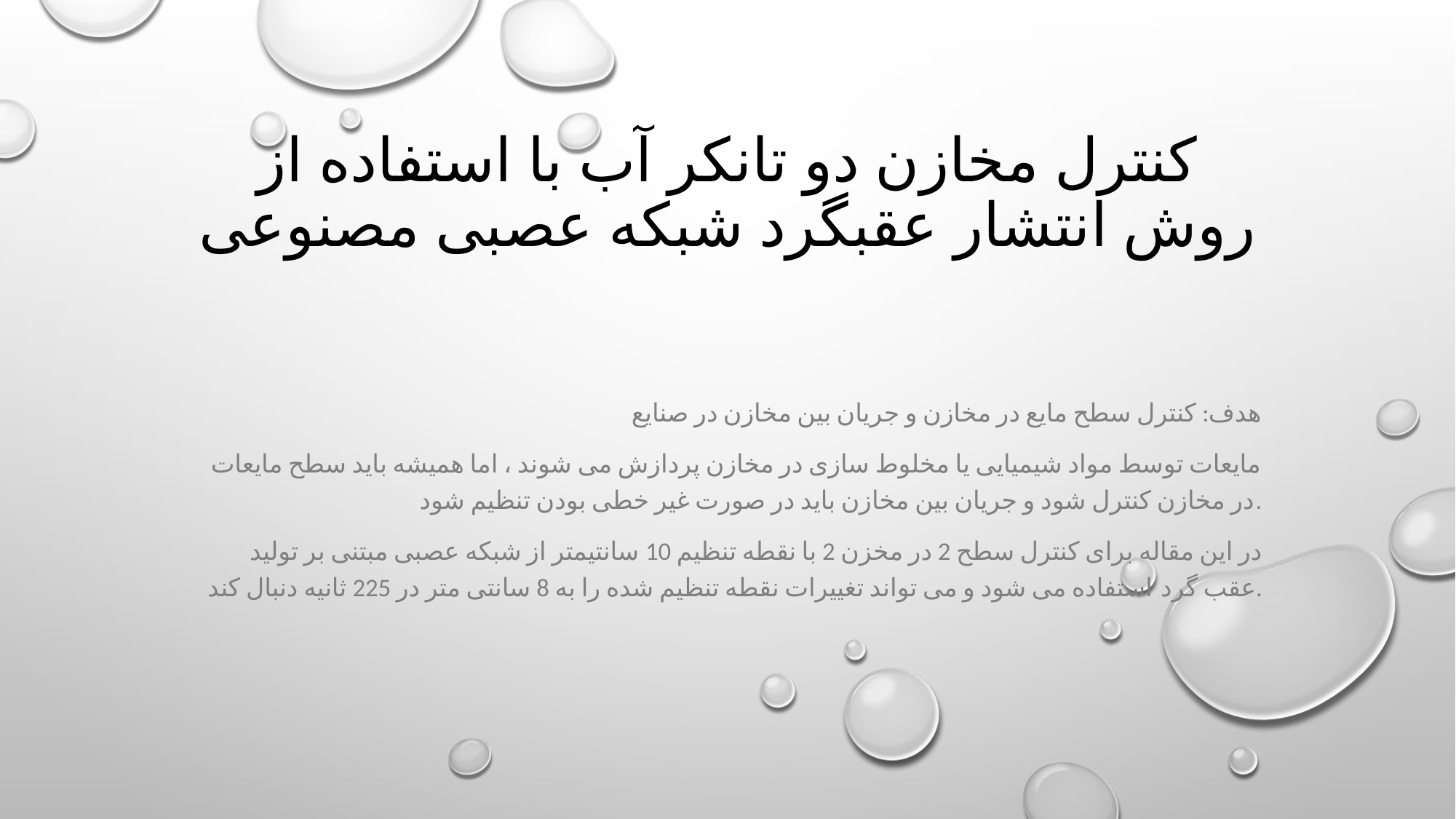

# کنترل مخازن دو تانکر آب با استفاده از روش انتشار عقبگرد شبکه عصبی مصنوعی
هدف: کنترل سطح مایع در مخازن و جریان بین مخازن در صنایع
مایعات توسط مواد شیمیایی یا مخلوط سازی در مخازن پردازش می شوند ، اما همیشه باید سطح مایعات در مخازن کنترل شود و جریان بین مخازن باید در صورت غیر خطی بودن تنظیم شود.
در این مقاله برای کنترل سطح 2 در مخزن 2 با نقطه تنظیم 10 سانتیمتر از شبکه عصبی مبتنی بر تولید عقب گرد استفاده می شود و می تواند تغییرات نقطه تنظیم شده را به 8 سانتی متر در 225 ثانیه دنبال کند.